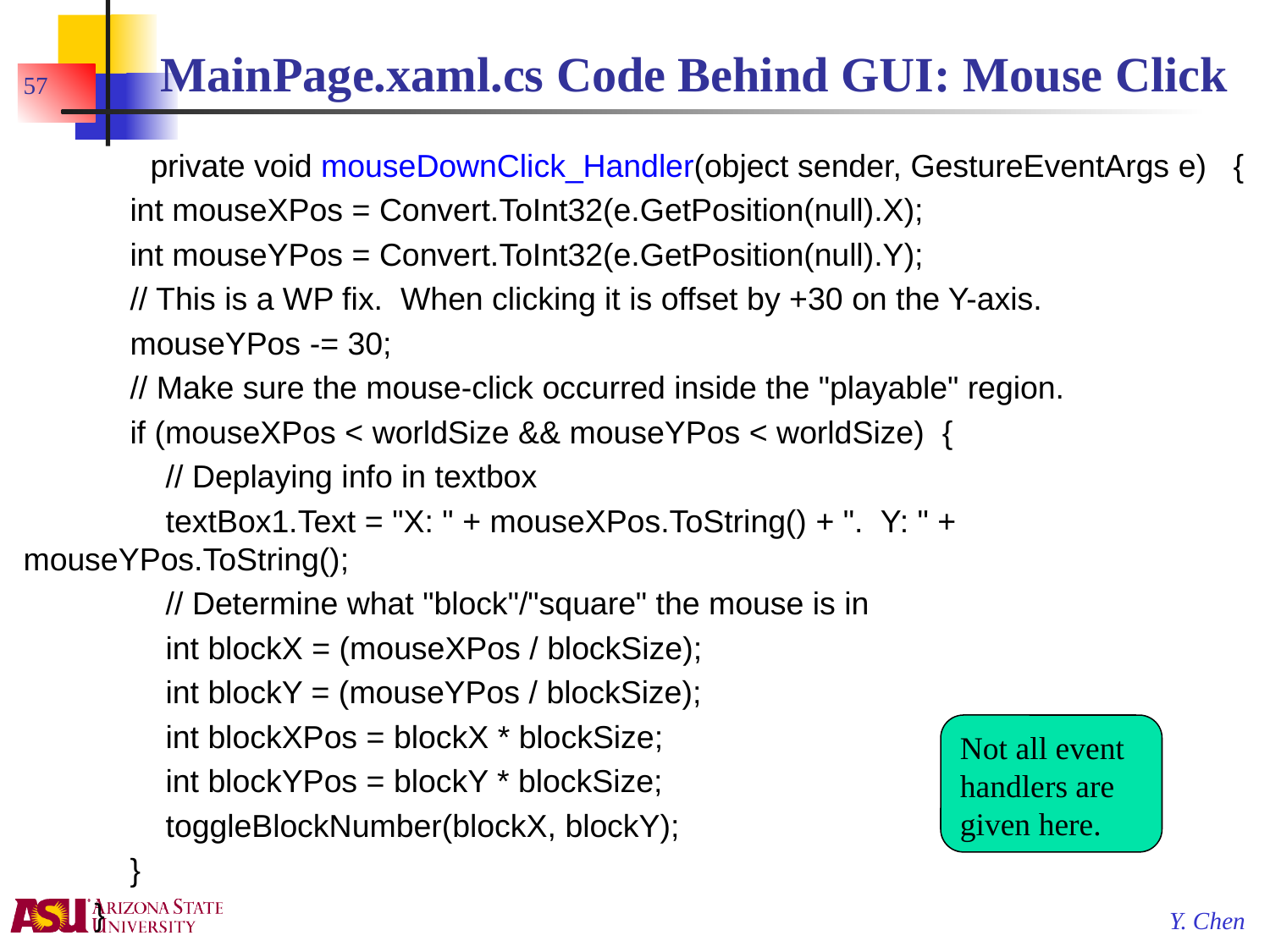

# MainPage.xaml.cs Code Behind GUI: Mouse Click
57
 	private void mouseDownClick_Handler(object sender, GestureEventArgs e)   {
            int mouseXPos = Convert.ToInt32(e.GetPosition(null).X);
            int mouseYPos = Convert.ToInt32(e.GetPosition(null).Y);
            // This is a WP fix.  When clicking it is offset by +30 on the Y-axis.
            mouseYPos -= 30;
            // Make sure the mouse-click occurred inside the "playable" region.
            if (mouseXPos < worldSize && mouseYPos < worldSize)  {
                // Deplaying info in textbox
                textBox1.Text = "X: " + mouseXPos.ToString() + ".  Y: " + mouseYPos.ToString();
                // Determine what "block"/"square" the mouse is in
                int blockX = (mouseXPos / blockSize);
                int blockY = (mouseYPos / blockSize);
                int blockXPos = blockX * blockSize;
                int blockYPos = blockY * blockSize;
                toggleBlockNumber(blockX, blockY);
            }
        }
Not all event handlers are given here.